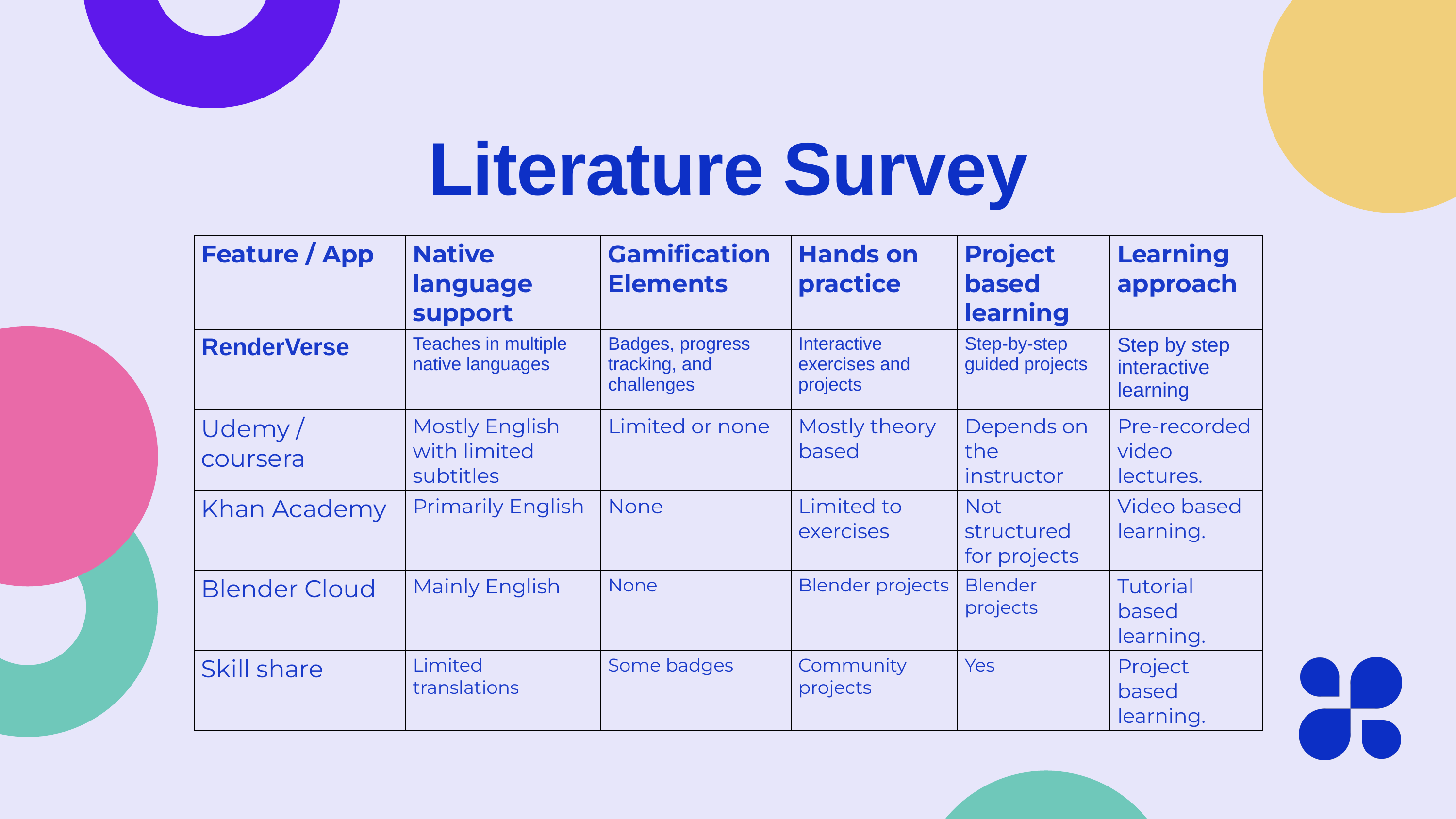

Literature Survey
| Feature / App | Native language support | Gamification Elements | Hands on practice | Project based learning | Learning approach |
| --- | --- | --- | --- | --- | --- |
| RenderVerse | Teaches in multiple native languages | Badges, progress tracking, and challenges | Interactive exercises and projects | Step-by-step guided projects | Step by step interactive learning |
| Udemy / coursera | Mostly English with limited subtitles | Limited or none | Mostly theory based | Depends on the instructor | Pre-recorded video lectures. |
| Khan Academy | Primarily English | None | Limited to exercises | Not structured for projects | Video based learning. |
| Blender Cloud | Mainly English | None | Blender projects | Blender projects | Tutorial based learning. |
| Skill share | Limited translations | Some badges | Community projects | Yes | Project based learning. |